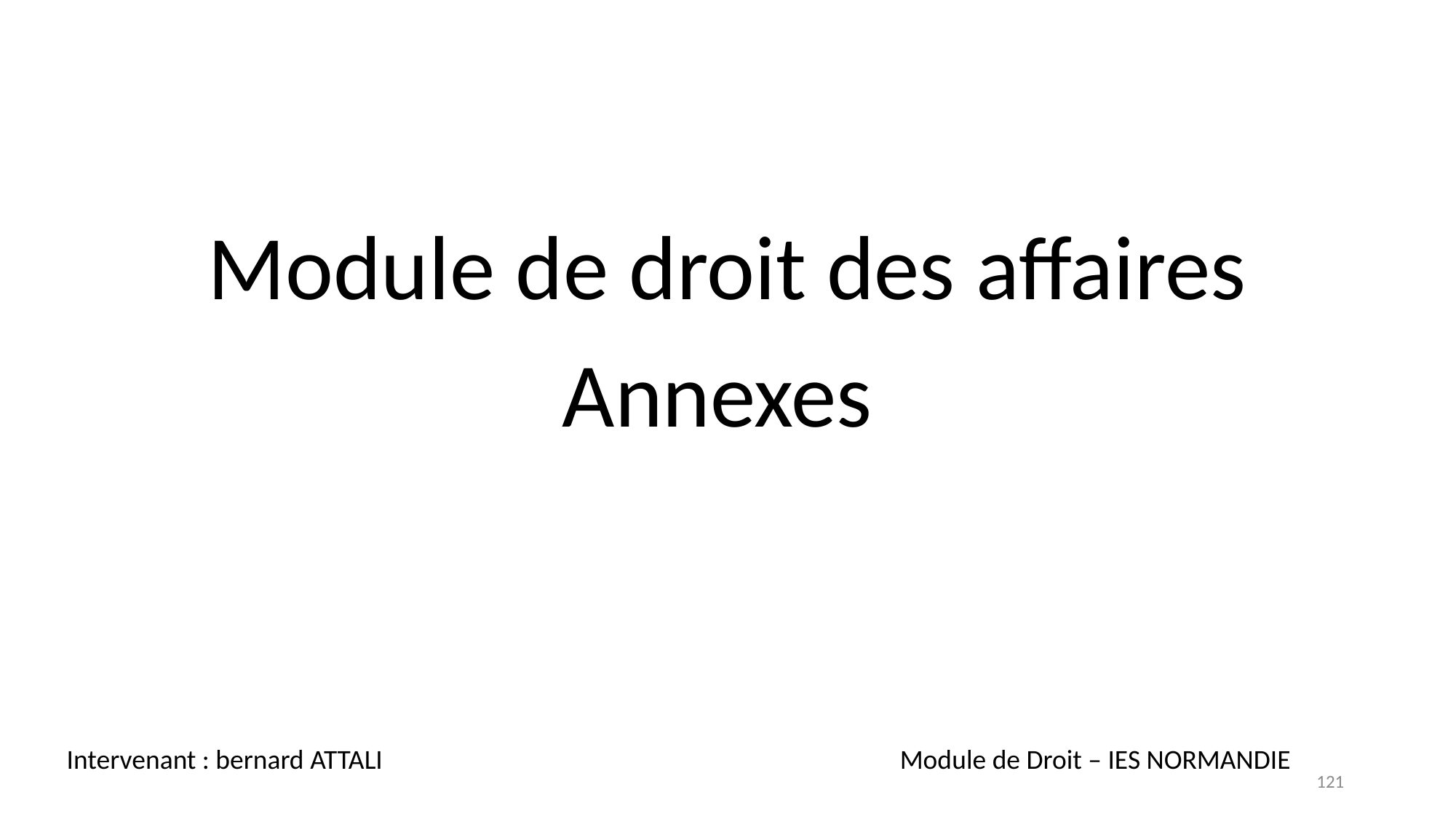

Module de droit des affaires
Annexes
Intervenant : bernard ATTALI
Module de Droit – IES NORMANDIE

121